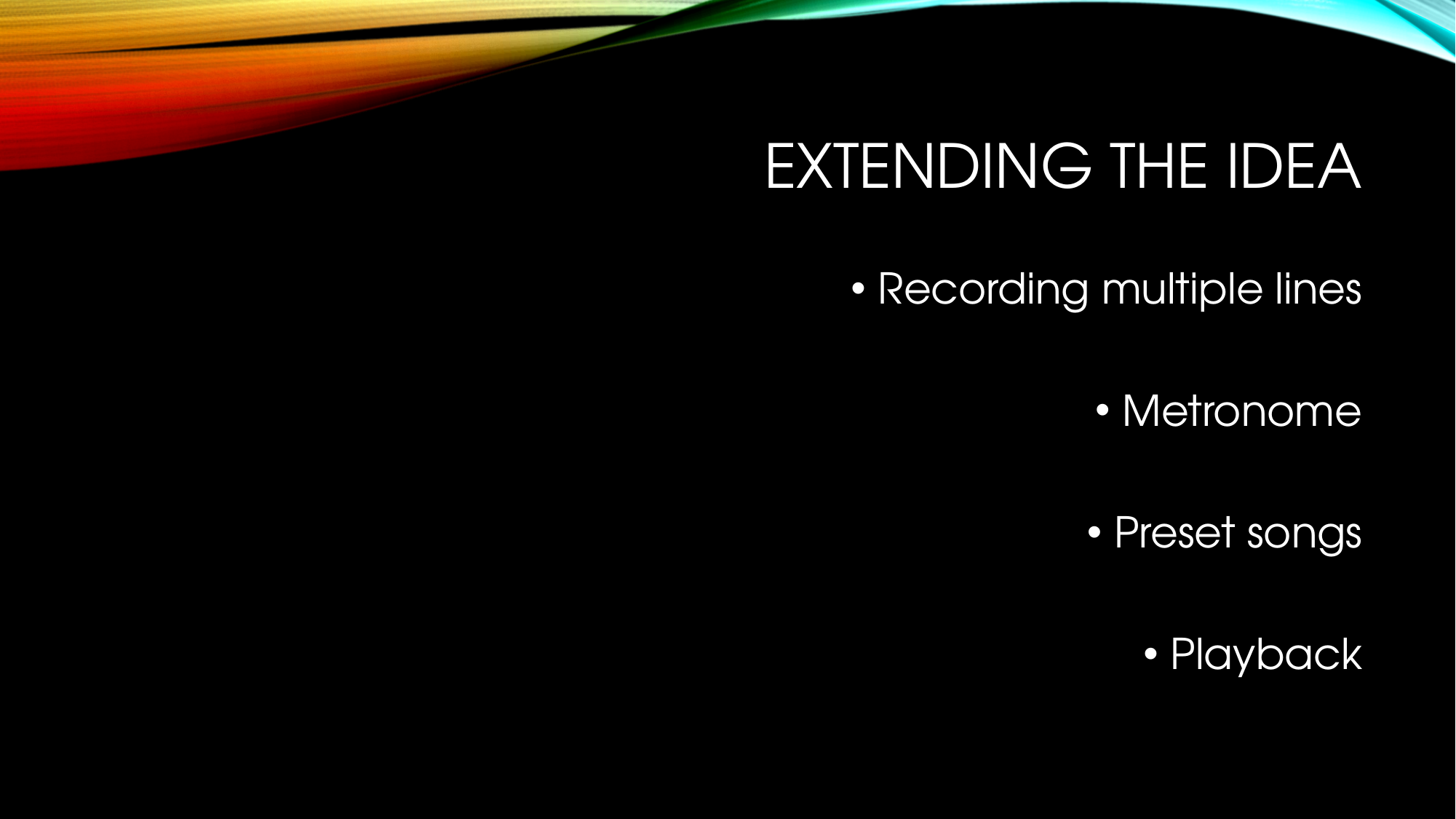

# Extending the idea
Recording multiple lines

Metronome

Preset songs

Playback